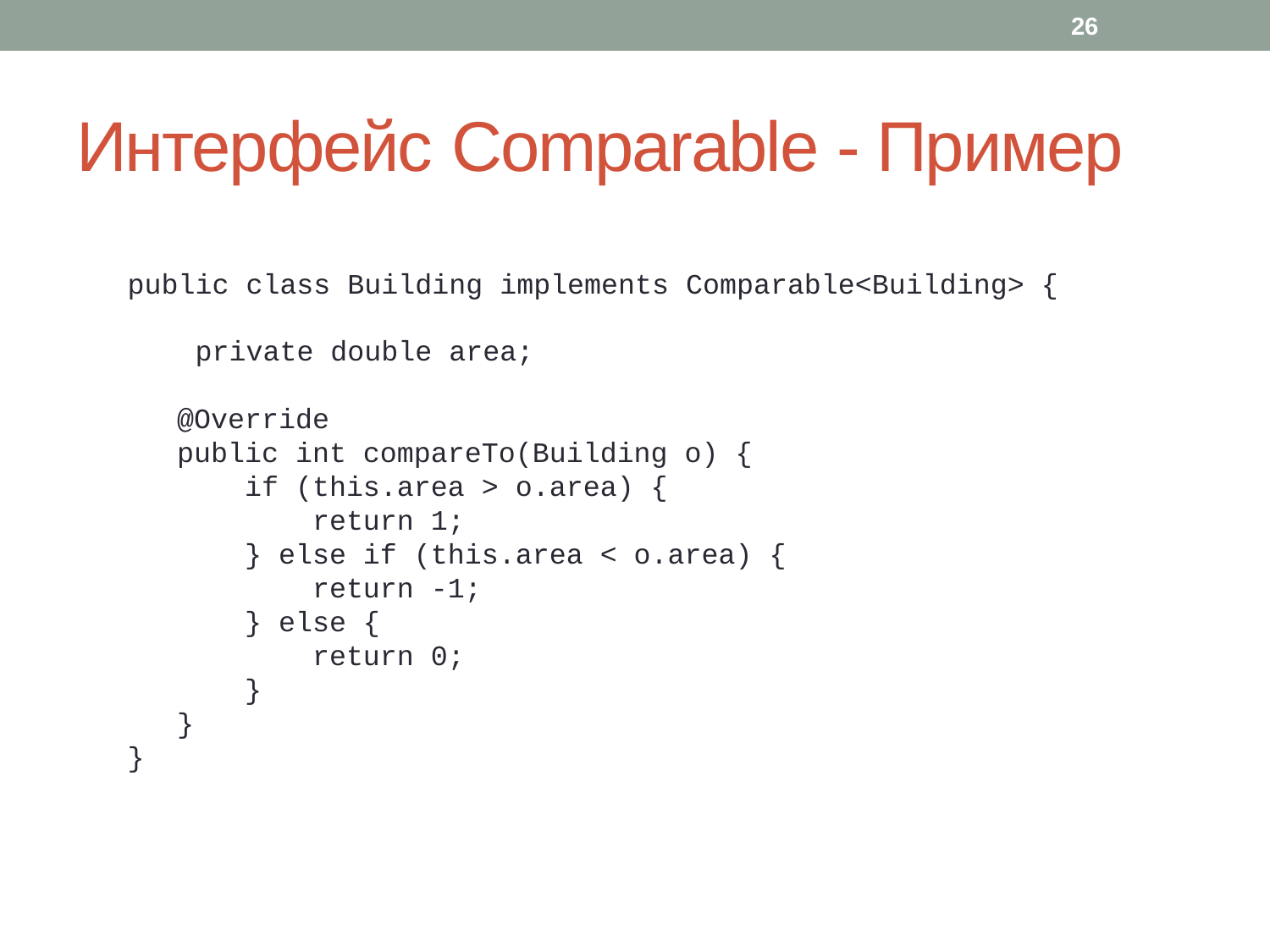

26
# Интерфейс Comparable - Пример
public class Building implements Comparable<Building> {

    private double area;

@Override
public int compareTo(Building o) {
    if (this.area > o.area) {
        return 1;
    } else if (this.area < o.area) {
        return -1;
    } else {
        return 0;
    }
}
}